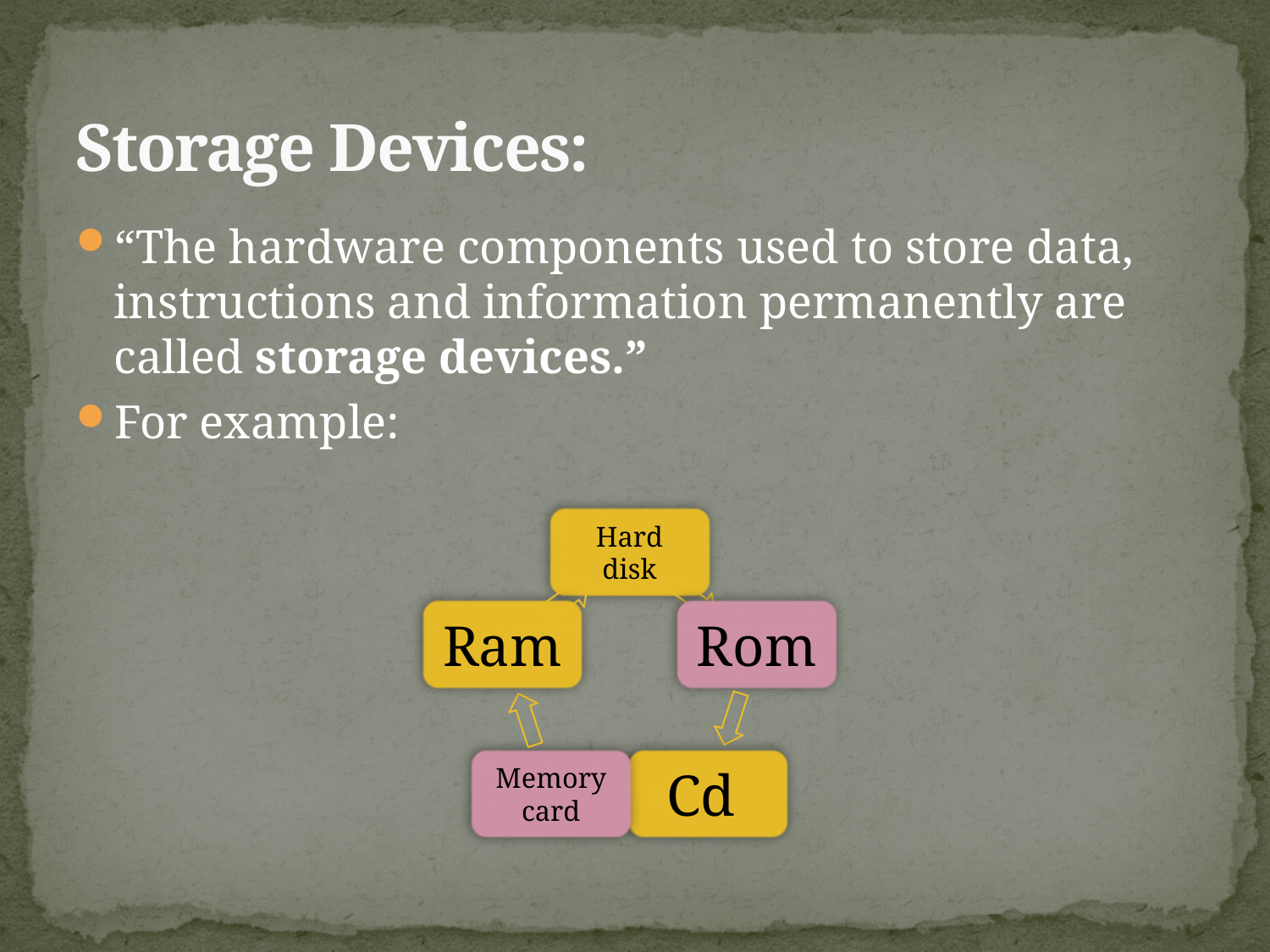

# Storage Devices:
“The hardware components used to store data, instructions and information permanently are called storage devices.”
For example:
Hard disk
Rom
Cd
Memory card
Ram